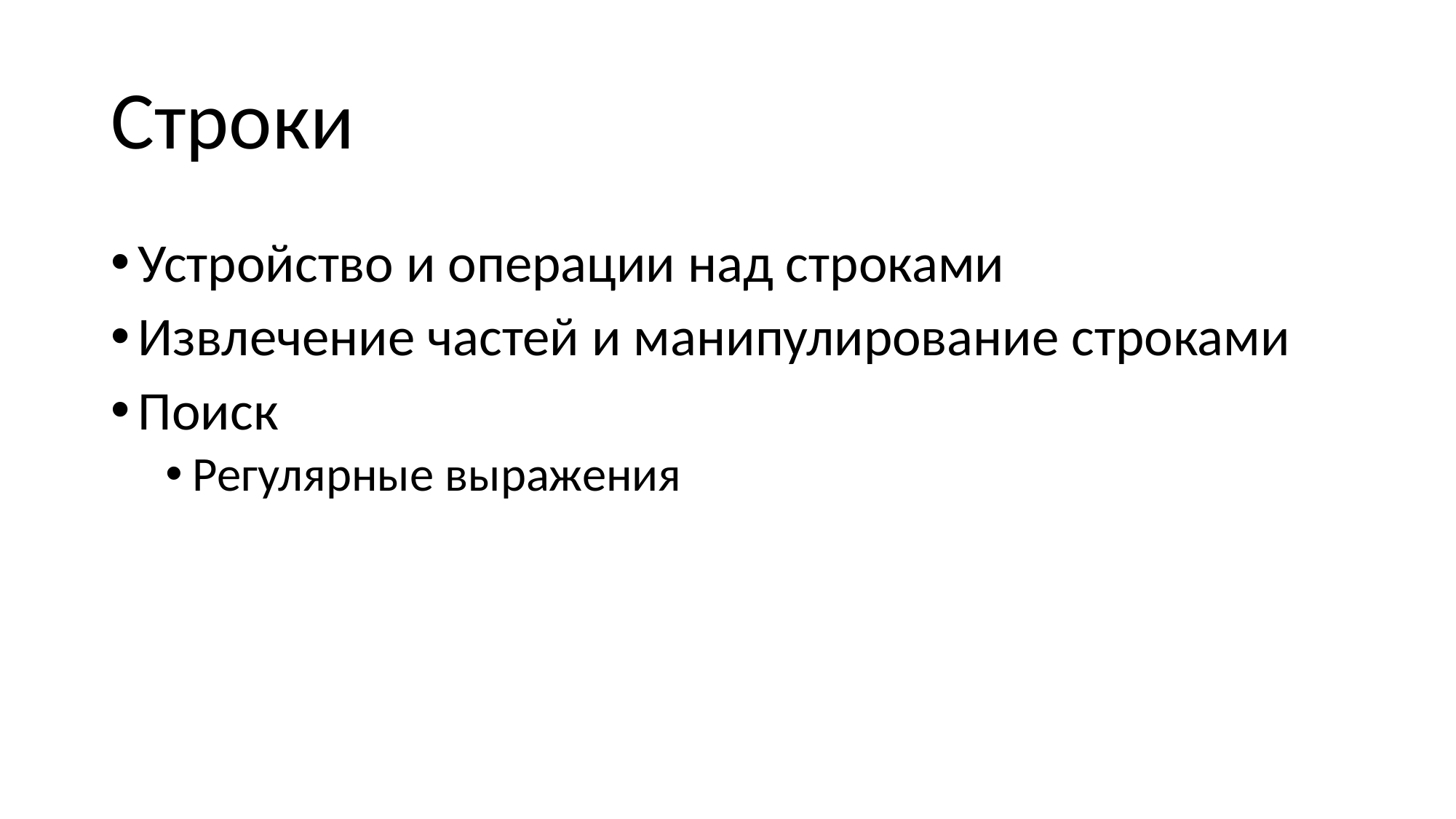

# Строки
Устройство и операции над строками
Извлечение частей и манипулирование строками
Поиск
Регулярные выражения